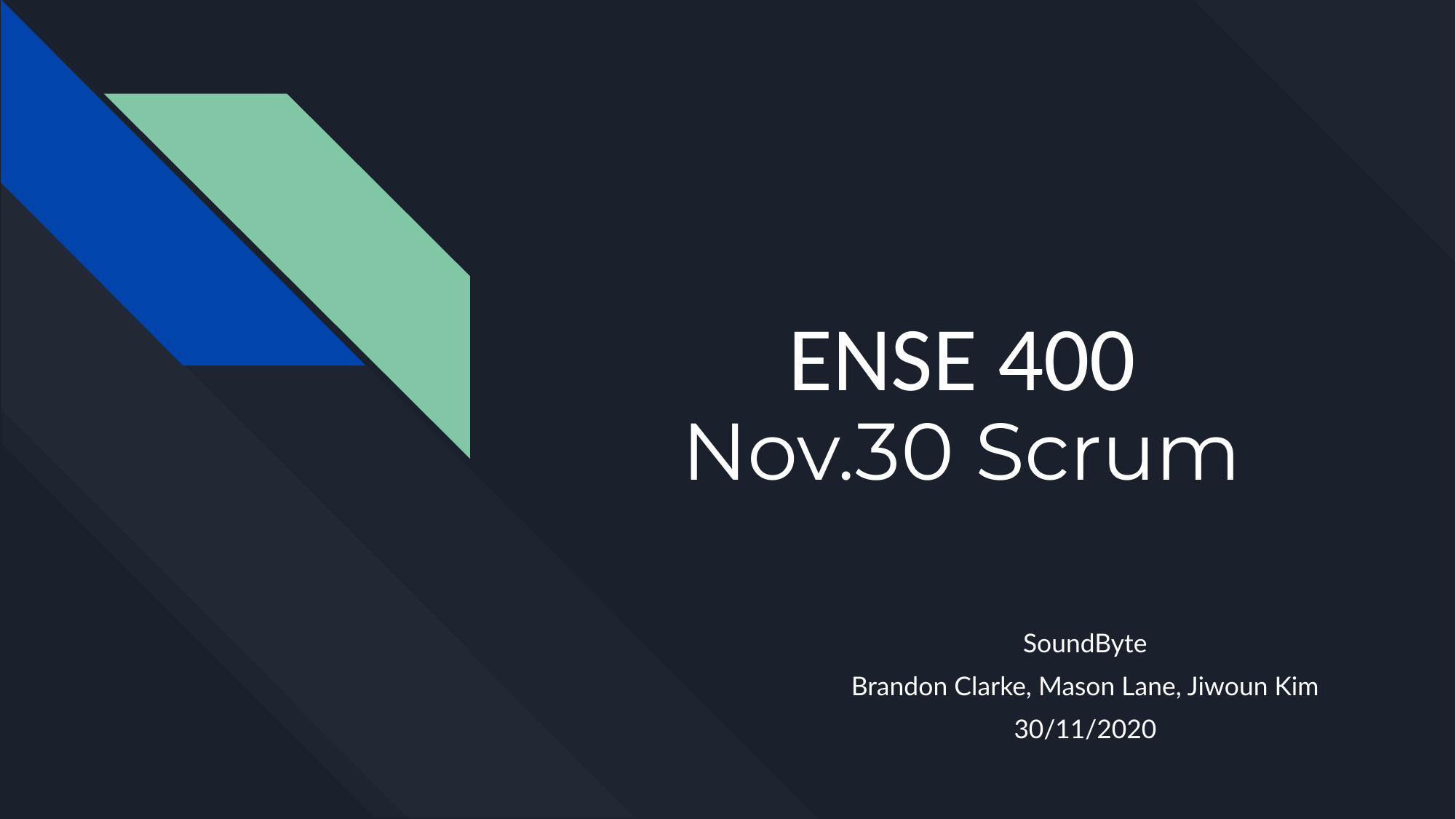

# ENSE 400 Nov.30 Scrum
SoundByte
Brandon Clarke, Mason Lane, Jiwoun Kim
30/11/2020